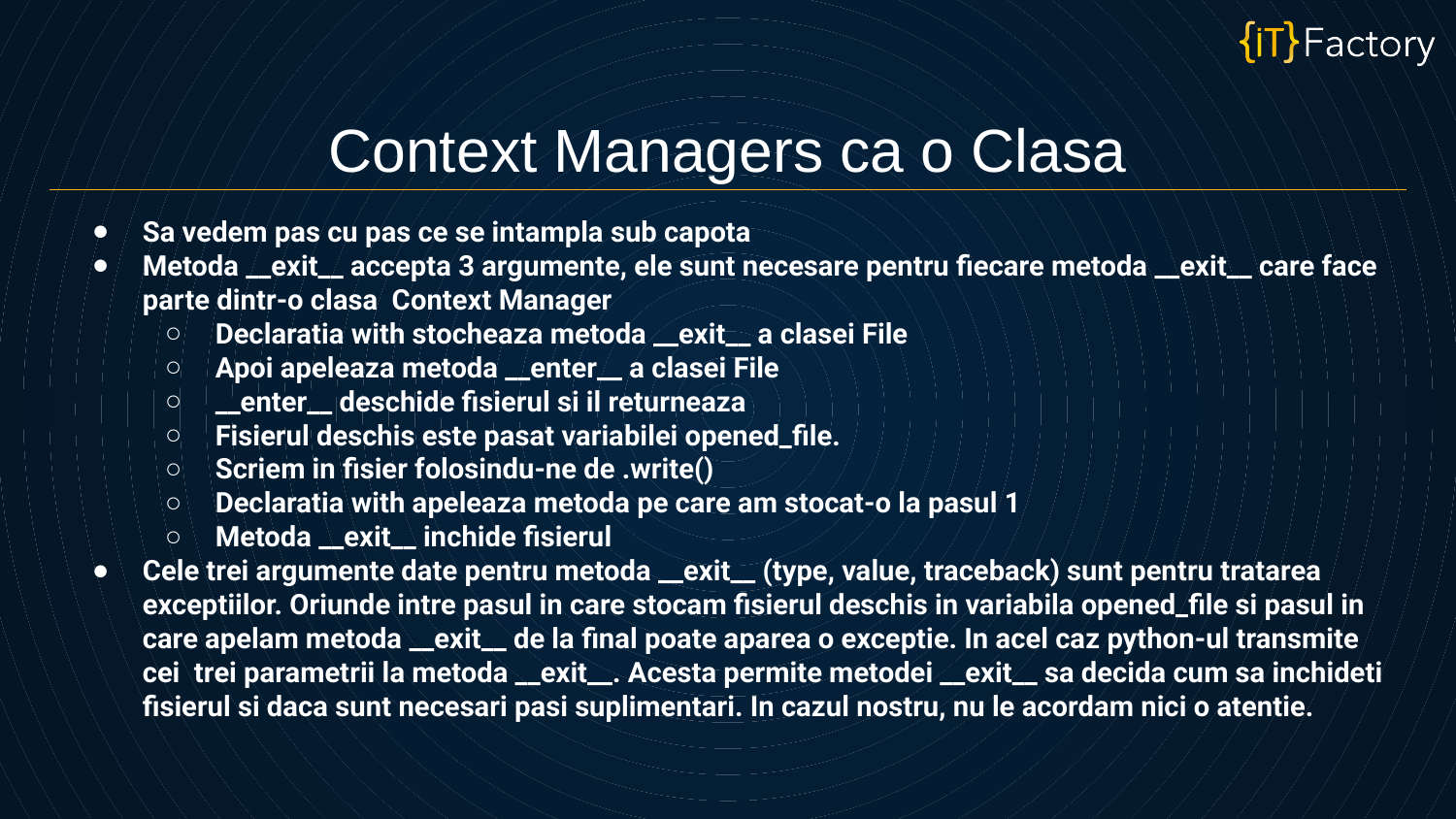

Context Managers ca o Clasa
Sa vedem pas cu pas ce se intampla sub capota
Metoda __exit__ accepta 3 argumente, ele sunt necesare pentru fiecare metoda __exit__ care face parte dintr-o clasa  Context Manager
Declaratia with stocheaza metoda __exit__ a clasei File
Apoi apeleaza metoda __enter__ a clasei File
__enter__ deschide fisierul si il returneaza
Fisierul deschis este pasat variabilei opened_file.
Scriem in fisier folosindu-ne de .write()
Declaratia with apeleaza metoda pe care am stocat-o la pasul 1
Metoda __exit__ inchide fisierul
Cele trei argumente date pentru metoda __exit__ (type, value, traceback) sunt pentru tratarea exceptiilor. Oriunde intre pasul in care stocam fisierul deschis in variabila opened_file si pasul in care apelam metoda __exit__ de la final poate aparea o exceptie. In acel caz python-ul transmite cei  trei parametrii la metoda __exit__. Acesta permite metodei __exit__ sa decida cum sa inchideti fisierul si daca sunt necesari pasi suplimentari. In cazul nostru, nu le acordam nici o atentie.